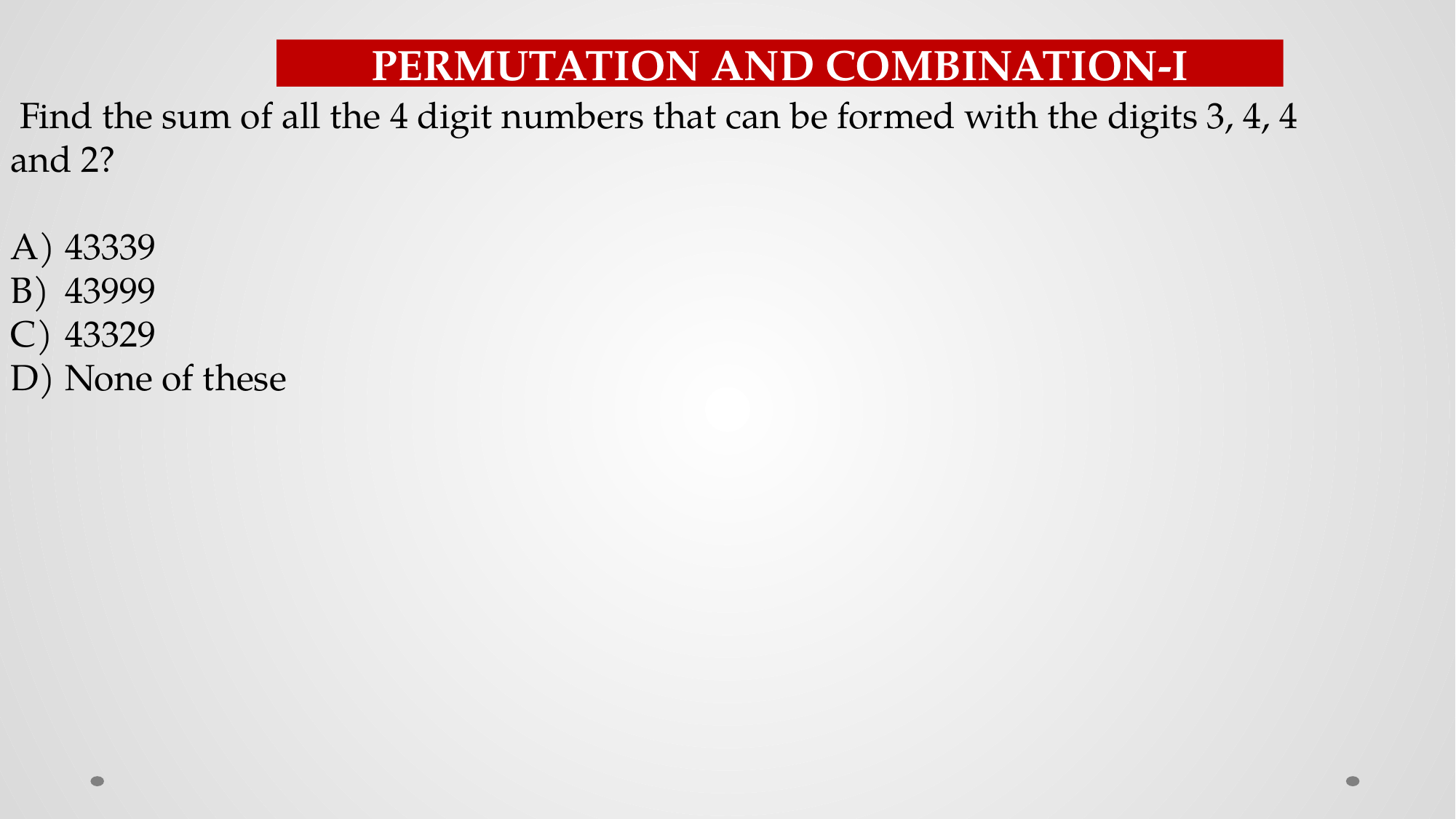

PERMUTATION AND COMBINATION-I
 Find the sum of all the 4 digit numbers that can be formed with the digits 3, 4, 4 and 2?

43339
43999
43329
None of these